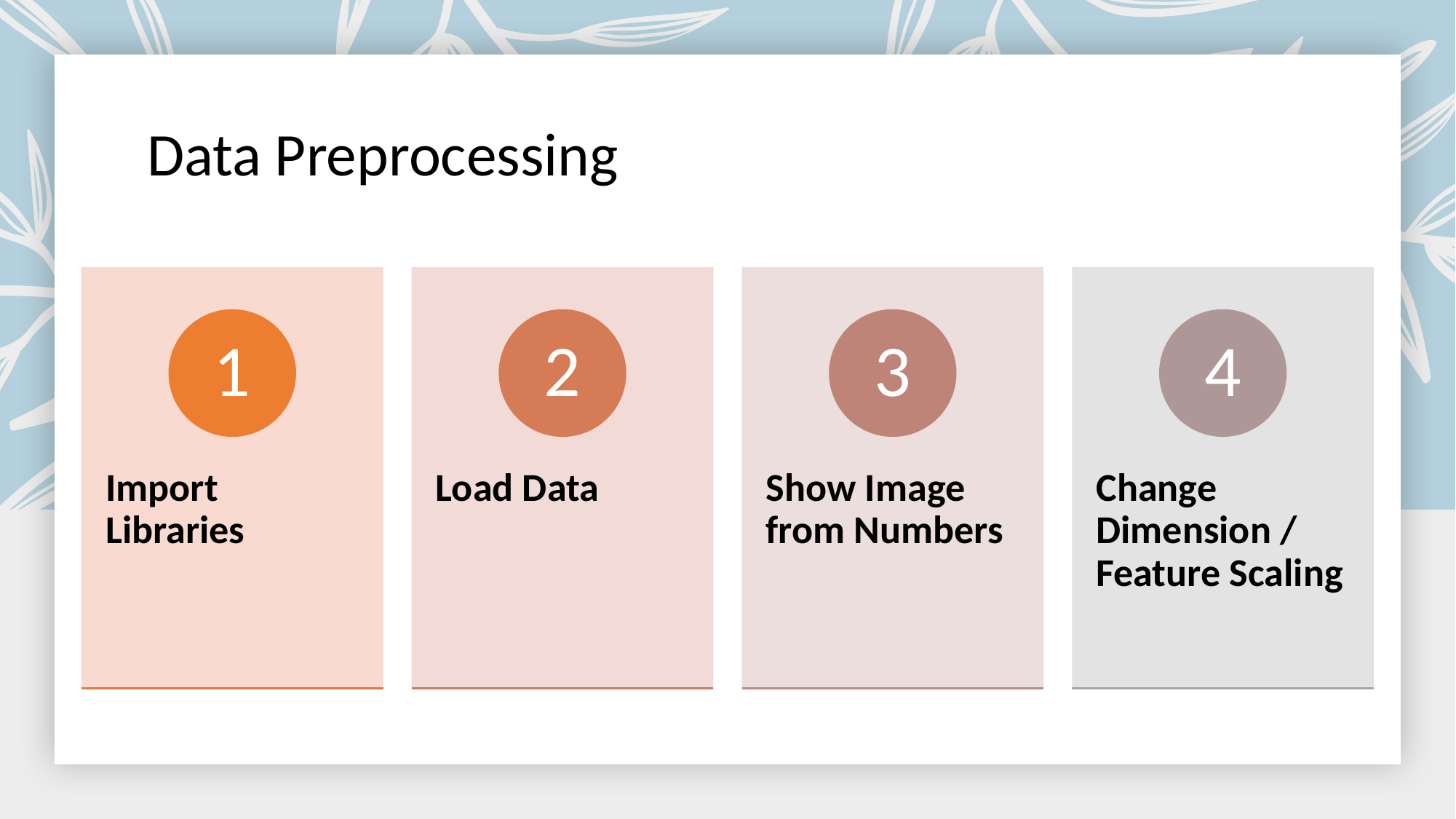

# Data Preprocessing
Import Libraries
1
Load Data
2
Show Image from Numbers
3
Change Dimension / Feature Scaling
4